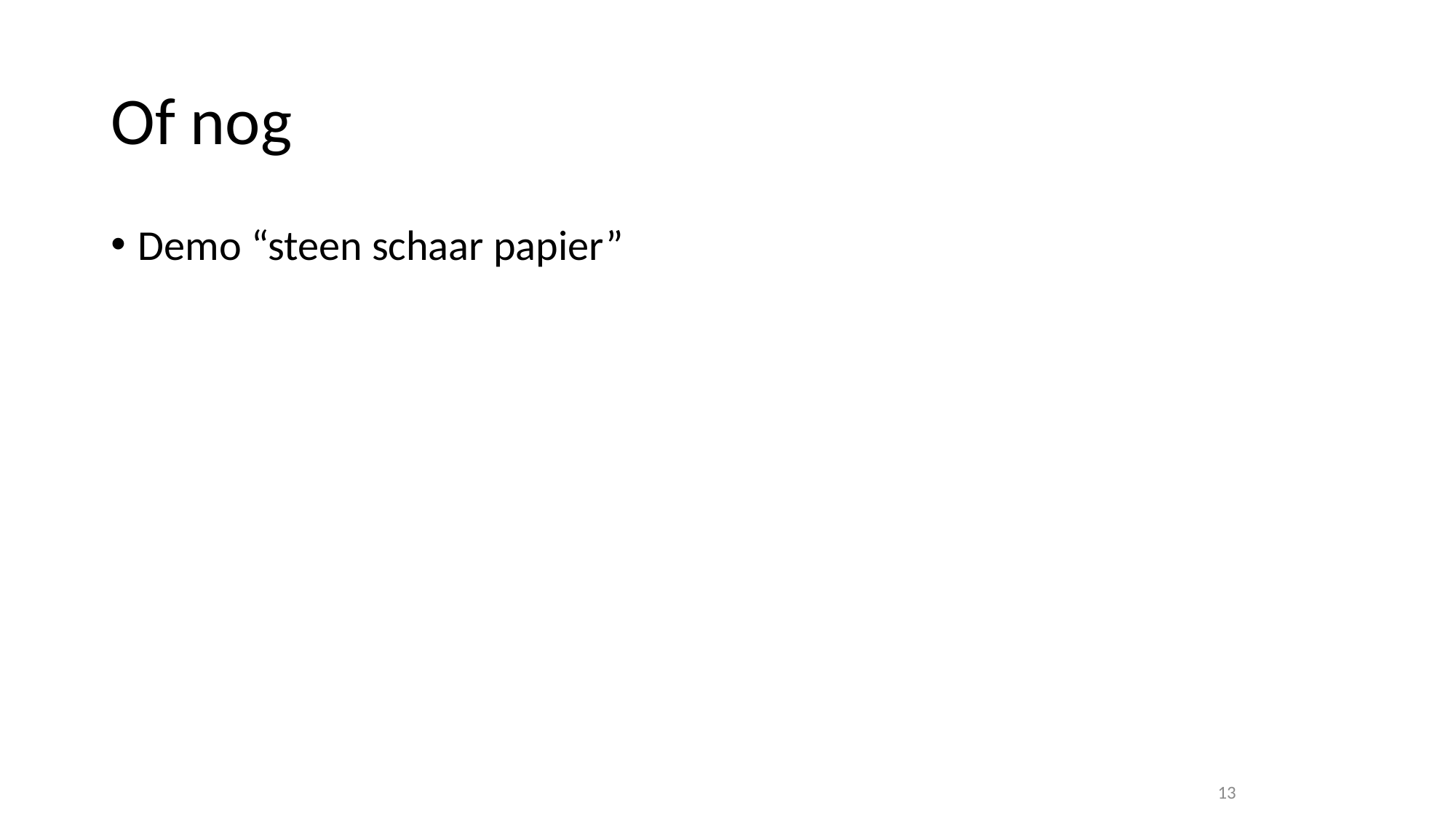

# Of nog
Demo “steen schaar papier”
13